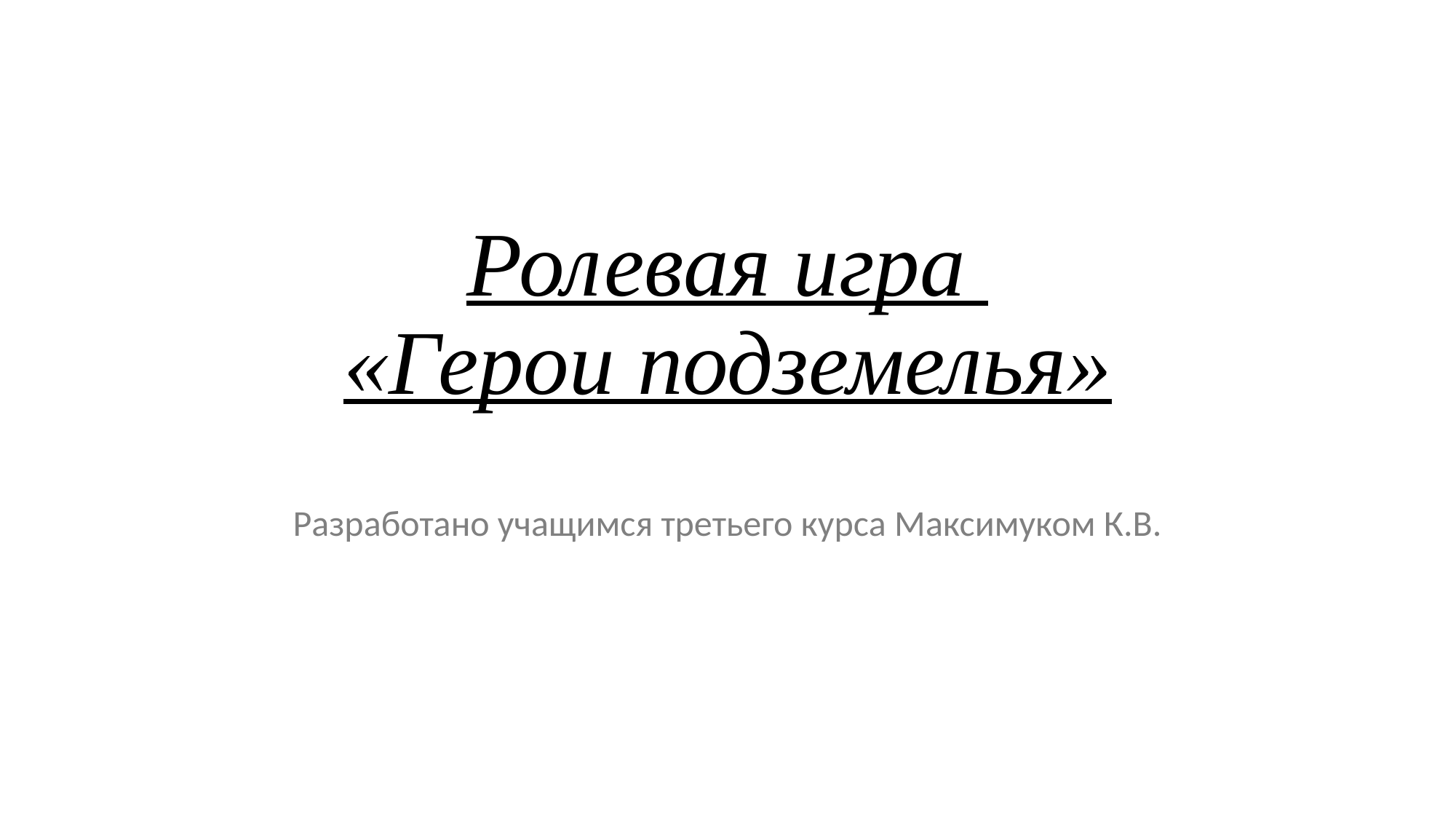

# Ролевая игра «Герои подземелья»
Разработано учащимся третьего курса Максимуком К.В.